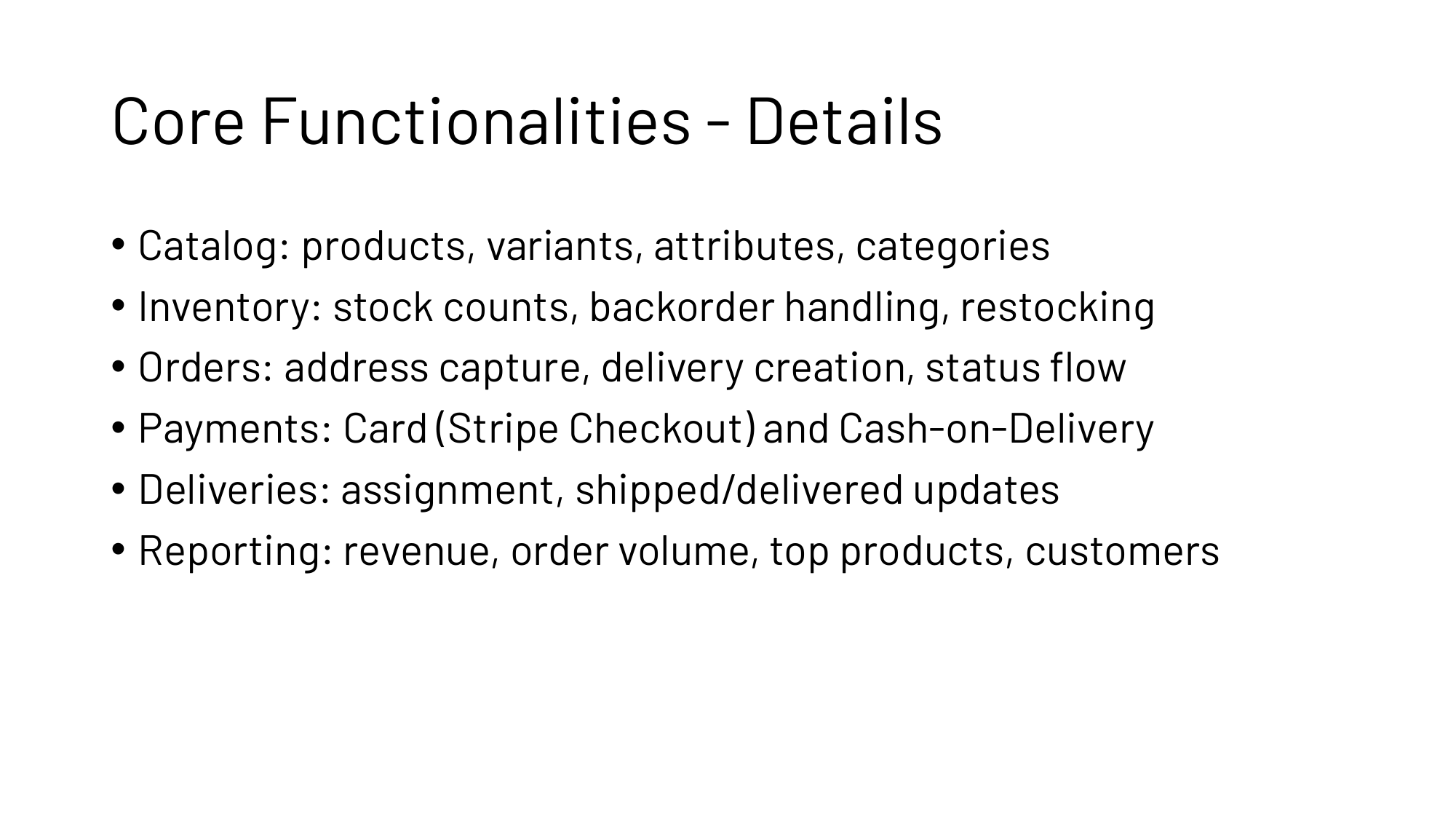

# Core Functionalities - Details
Catalog: products, variants, attributes, categories
Inventory: stock counts, backorder handling, restocking
Orders: address capture, delivery creation, status flow
Payments: Card (Stripe Checkout) and Cash-on-Delivery
Deliveries: assignment, shipped/delivered updates
Reporting: revenue, order volume, top products, customers